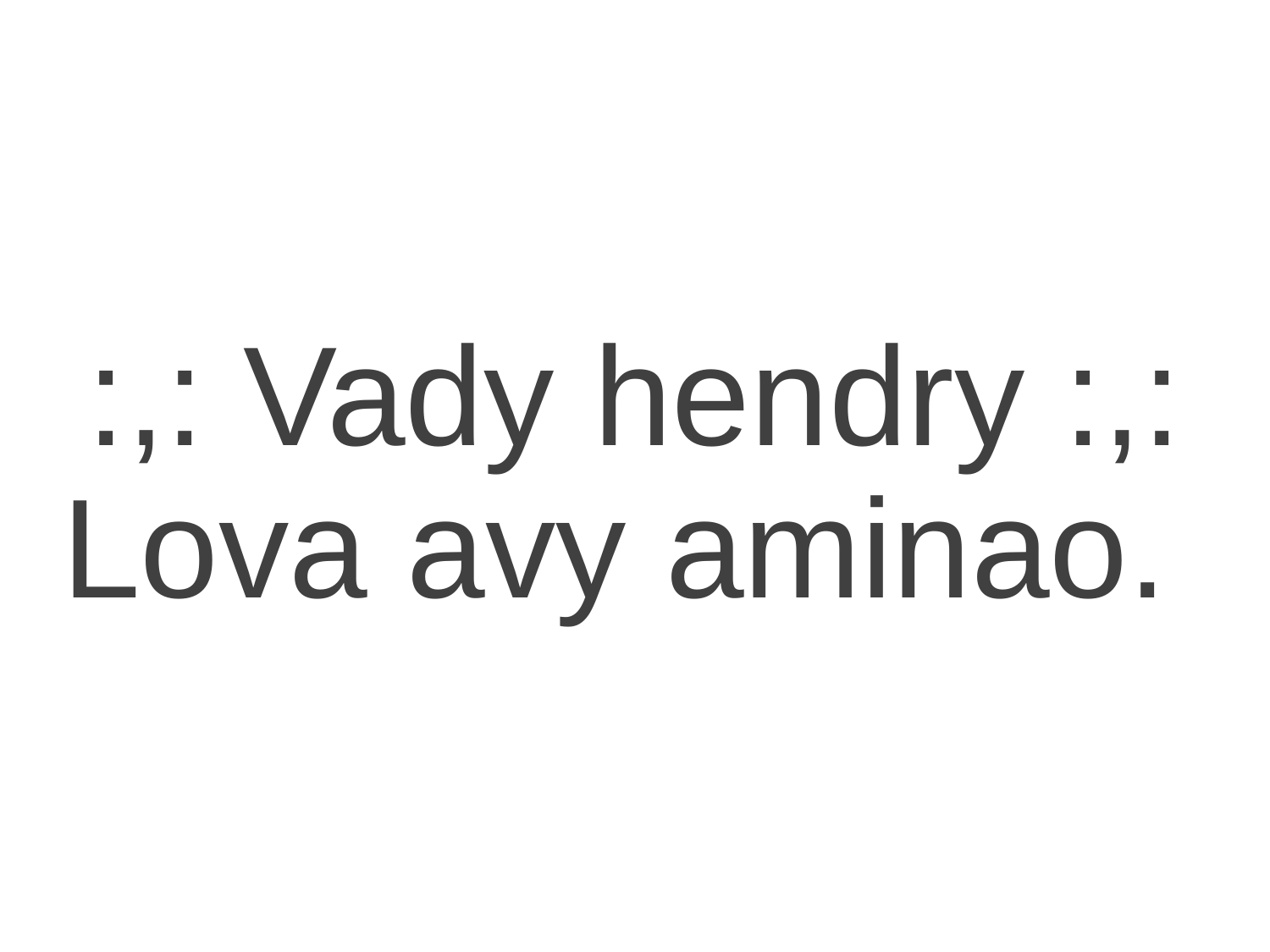

:,: Vady hendry :,:
Lova avy aminao.